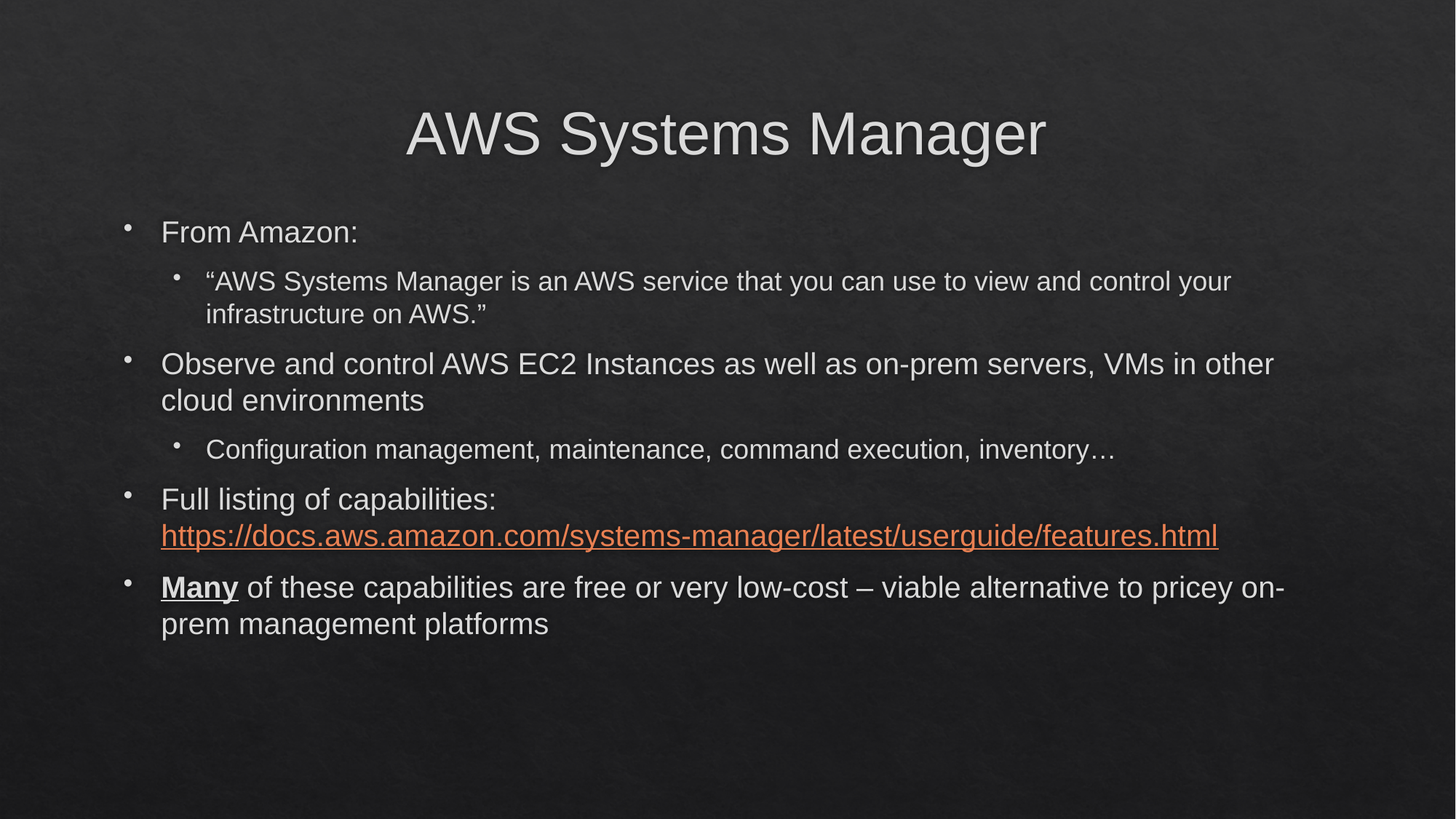

# AWS Systems Manager
From Amazon:
“AWS Systems Manager is an AWS service that you can use to view and control your infrastructure on AWS.”
Observe and control AWS EC2 Instances as well as on-prem servers, VMs in other cloud environments
Configuration management, maintenance, command execution, inventory…
Full listing of capabilities: https://docs.aws.amazon.com/systems-manager/latest/userguide/features.html
Many of these capabilities are free or very low-cost – viable alternative to pricey on-prem management platforms